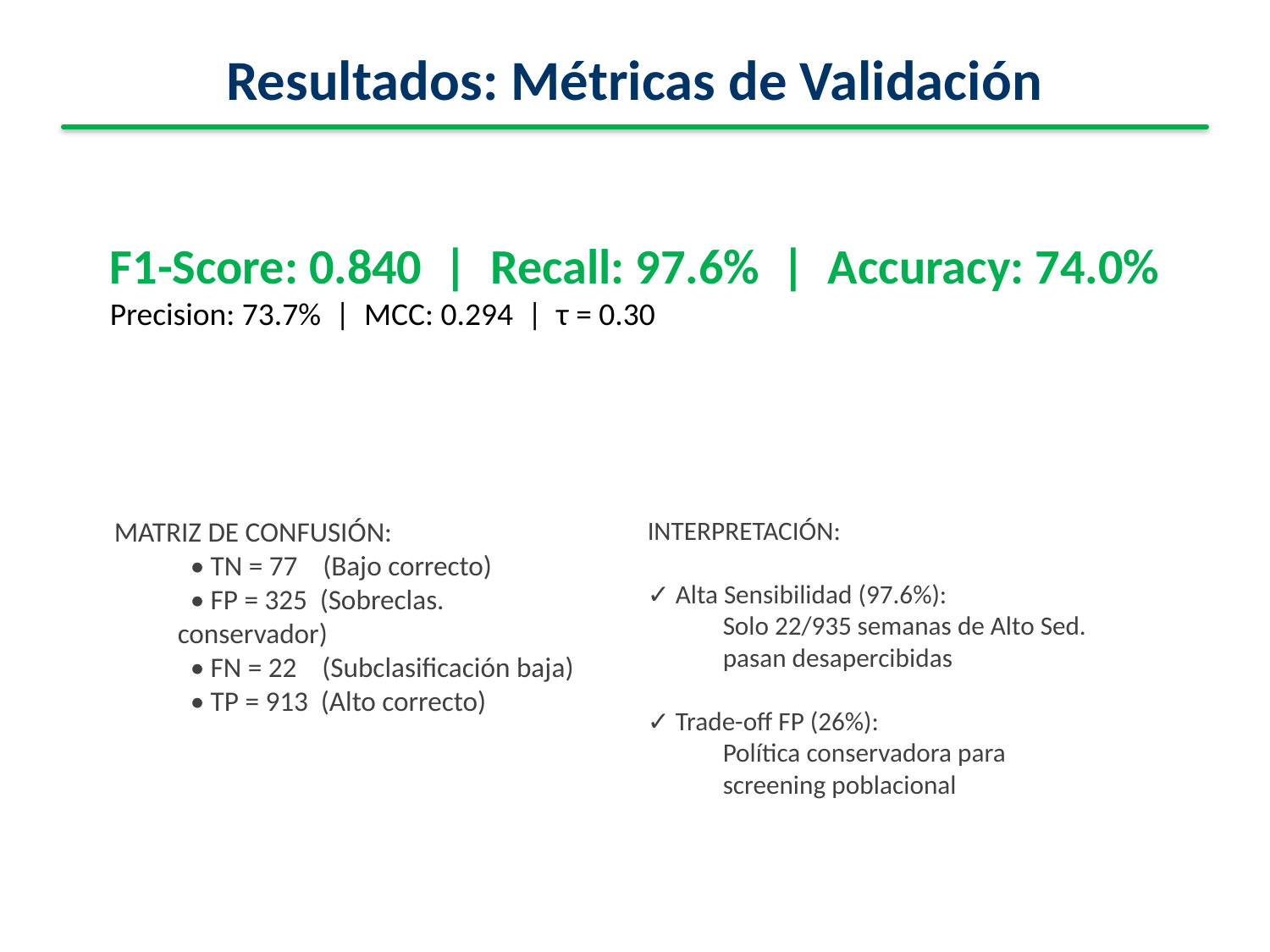

Resultados: Métricas de Validación

F1-Score: 0.840  |  Recall: 97.6%  |  Accuracy: 74.0%
Precision: 73.7%  |  MCC: 0.294  |  τ = 0.30
MATRIZ DE CONFUSIÓN:
  • TN = 77    (Bajo correcto)
  • FP = 325  (Sobreclas. conservador)
  • FN = 22    (Subclasificación baja)
  • TP = 913  (Alto correcto)
INTERPRETACIÓN:

✓ Alta Sensibilidad (97.6%):
  Solo 22/935 semanas de Alto Sed.
  pasan desapercibidas

✓ Trade-off FP (26%):
  Política conservadora para
  screening poblacional